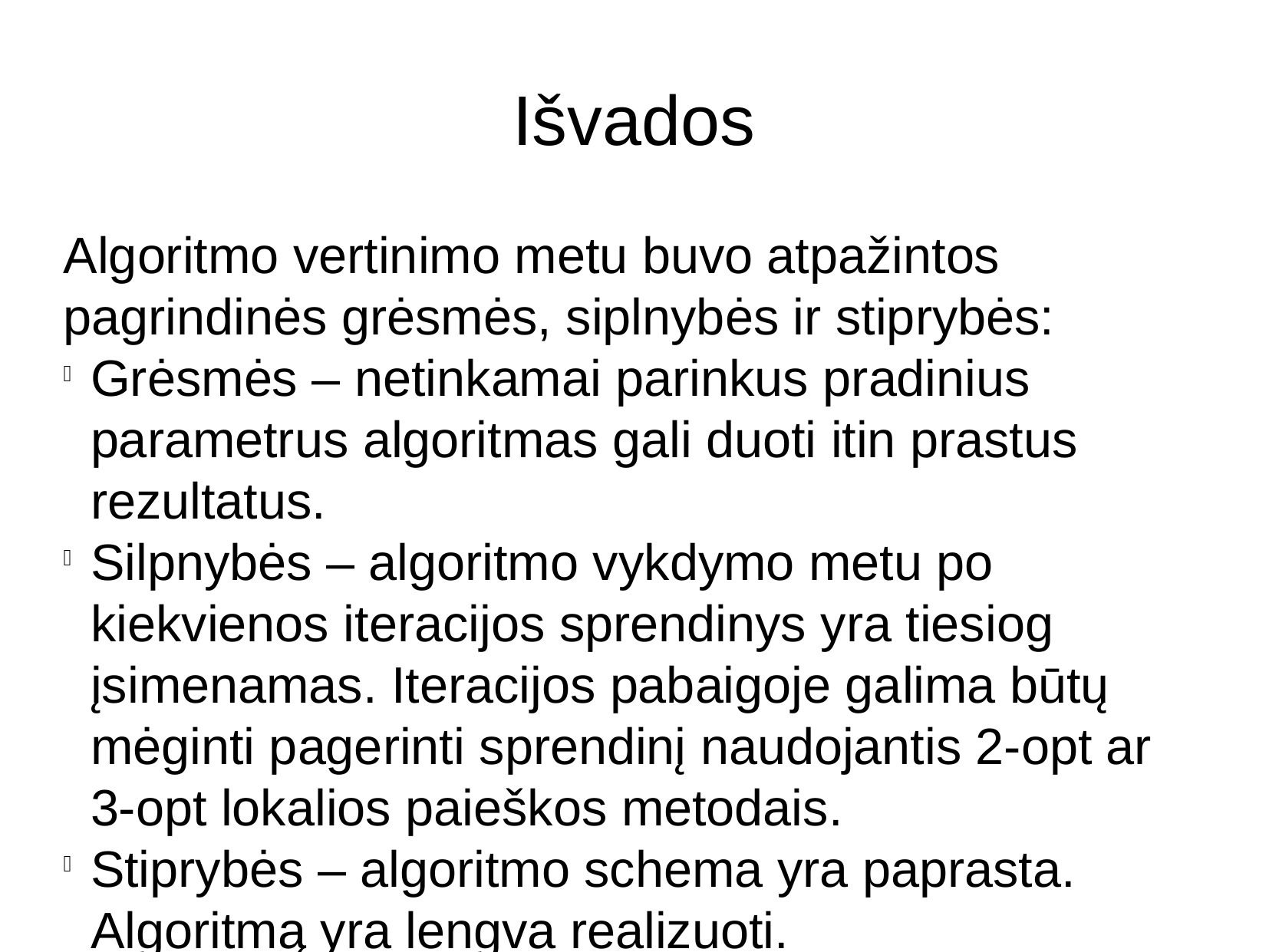

Išvados
Algoritmo vertinimo metu buvo atpažintos pagrindinės grėsmės, siplnybės ir stiprybės:
Grėsmės – netinkamai parinkus pradinius parametrus algoritmas gali duoti itin prastus rezultatus.
Silpnybės – algoritmo vykdymo metu po kiekvienos iteracijos sprendinys yra tiesiog įsimenamas. Iteracijos pabaigoje galima būtų mėginti pagerinti sprendinį naudojantis 2-opt ar 3-opt lokalios paieškos metodais.
Stiprybės – algoritmo schema yra paprasta. Algoritmą yra lengva realizuoti.